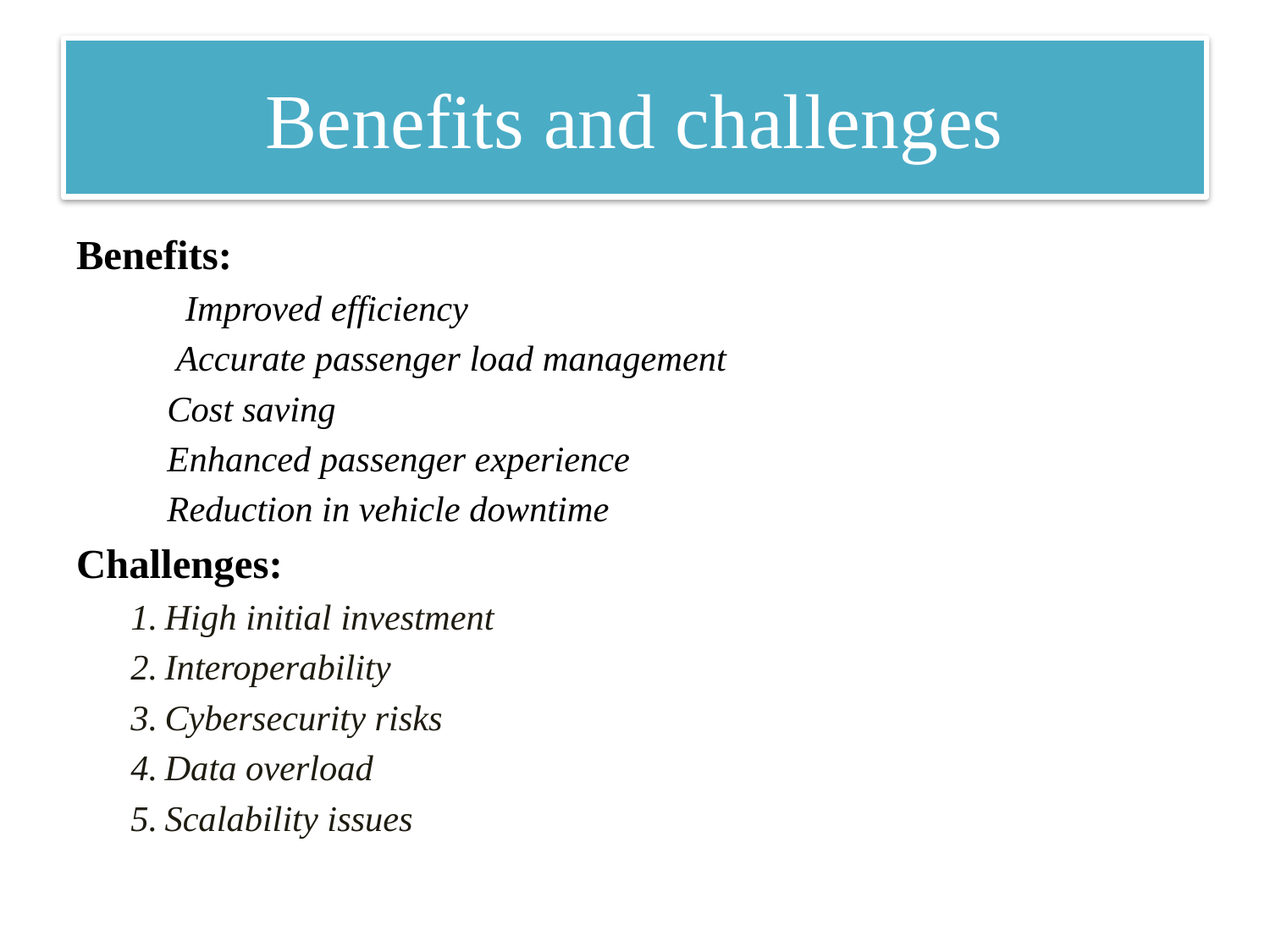

# Benefits and challenges
Benefits:
      Improved efficiency
     Accurate passenger load management
    Cost saving
    Enhanced passenger experience
    Reduction in vehicle downtime
Challenges:
High initial investment
Interoperability
Cybersecurity risks
Data overload
Scalability issues